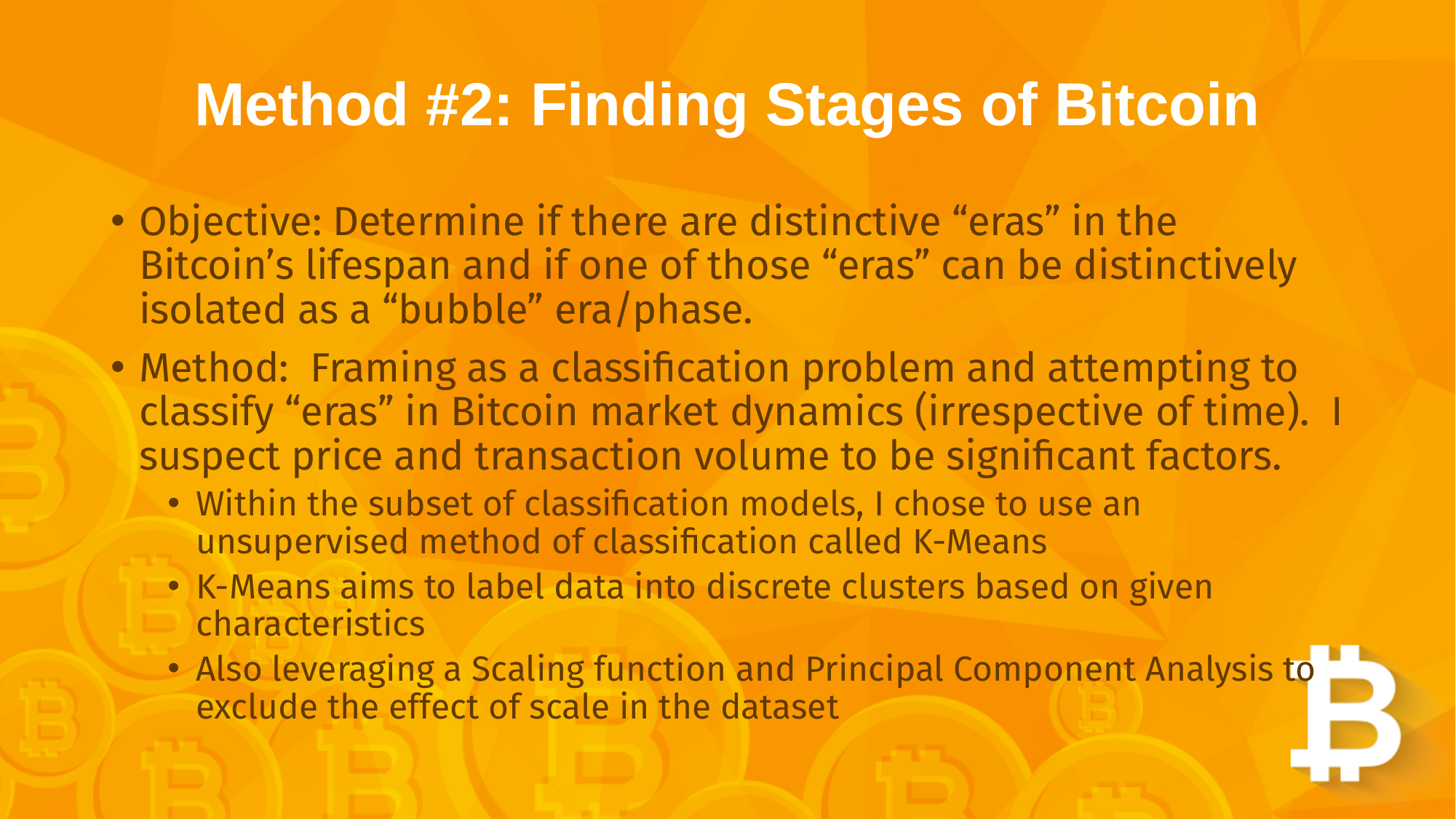

# Method #2: Finding Stages of Bitcoin
Objective: Determine if there are distinctive “eras” in the Bitcoin’s lifespan and if one of those “eras” can be distinctively isolated as a “bubble” era/phase.
Method:  Framing as a classification problem and attempting to classify “eras” in Bitcoin market dynamics (irrespective of time).  I suspect price and transaction volume to be significant factors.
Within the subset of classification models, I chose to use an unsupervised method of classification called K-Means
K-Means aims to label data into discrete clusters based on given characteristics
Also leveraging a Scaling function and Principal Component Analysis to exclude the effect of scale in the dataset